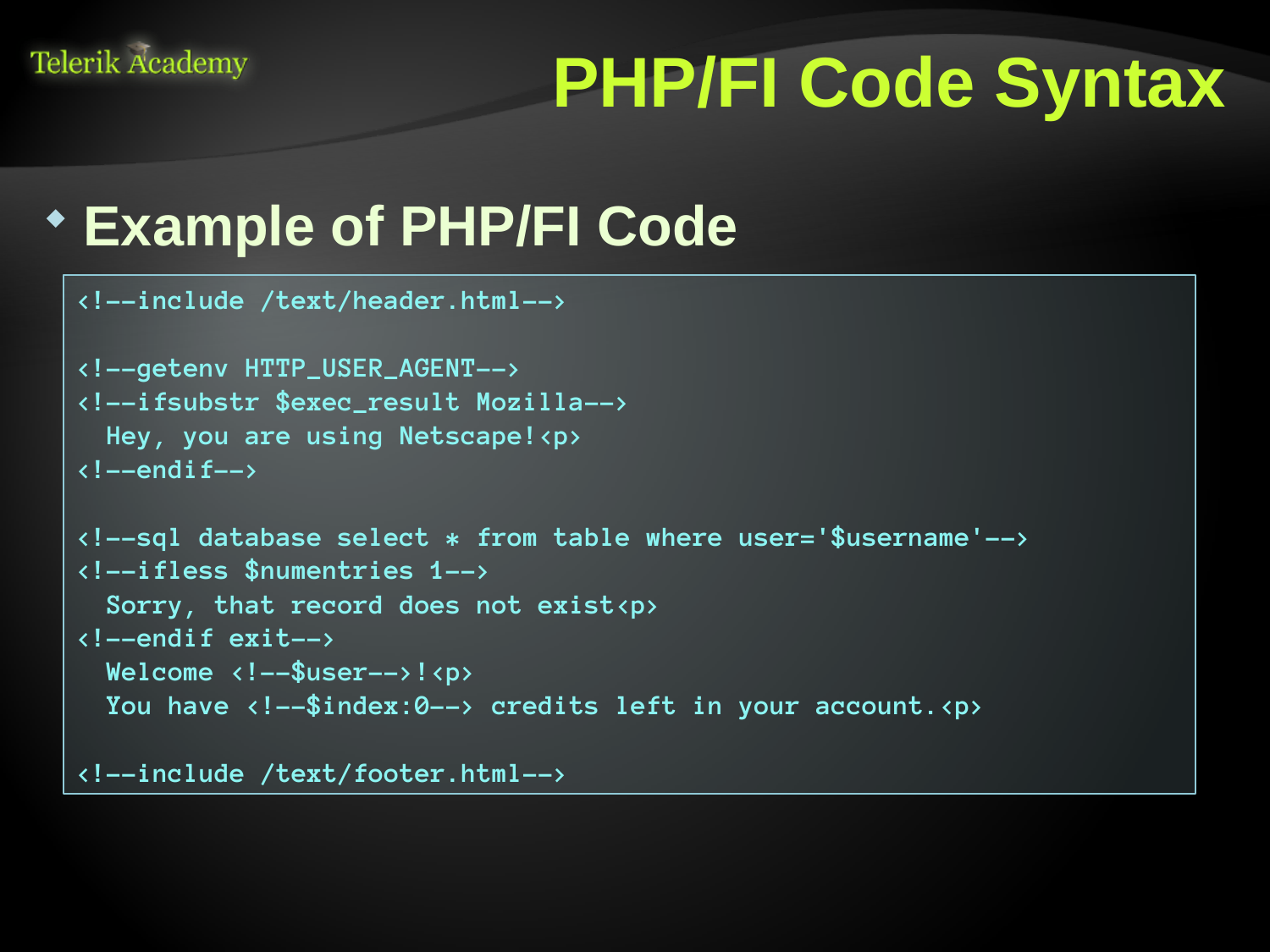

# PHP/FI Code Syntax
Example of PHP/FI Code
<!--include /text/header.html-->

<!--getenv HTTP_USER_AGENT-->
<!--ifsubstr $exec_result Mozilla-->
  Hey, you are using Netscape!<p>
<!--endif-->

<!--sql database select * from table where user='$username'-->
<!--ifless $numentries 1-->
  Sorry, that record does not exist<p>
<!--endif exit-->
  Welcome <!--$user-->!<p>
  You have <!--$index:0--> credits left in your account.<p>

<!--include /text/footer.html-->